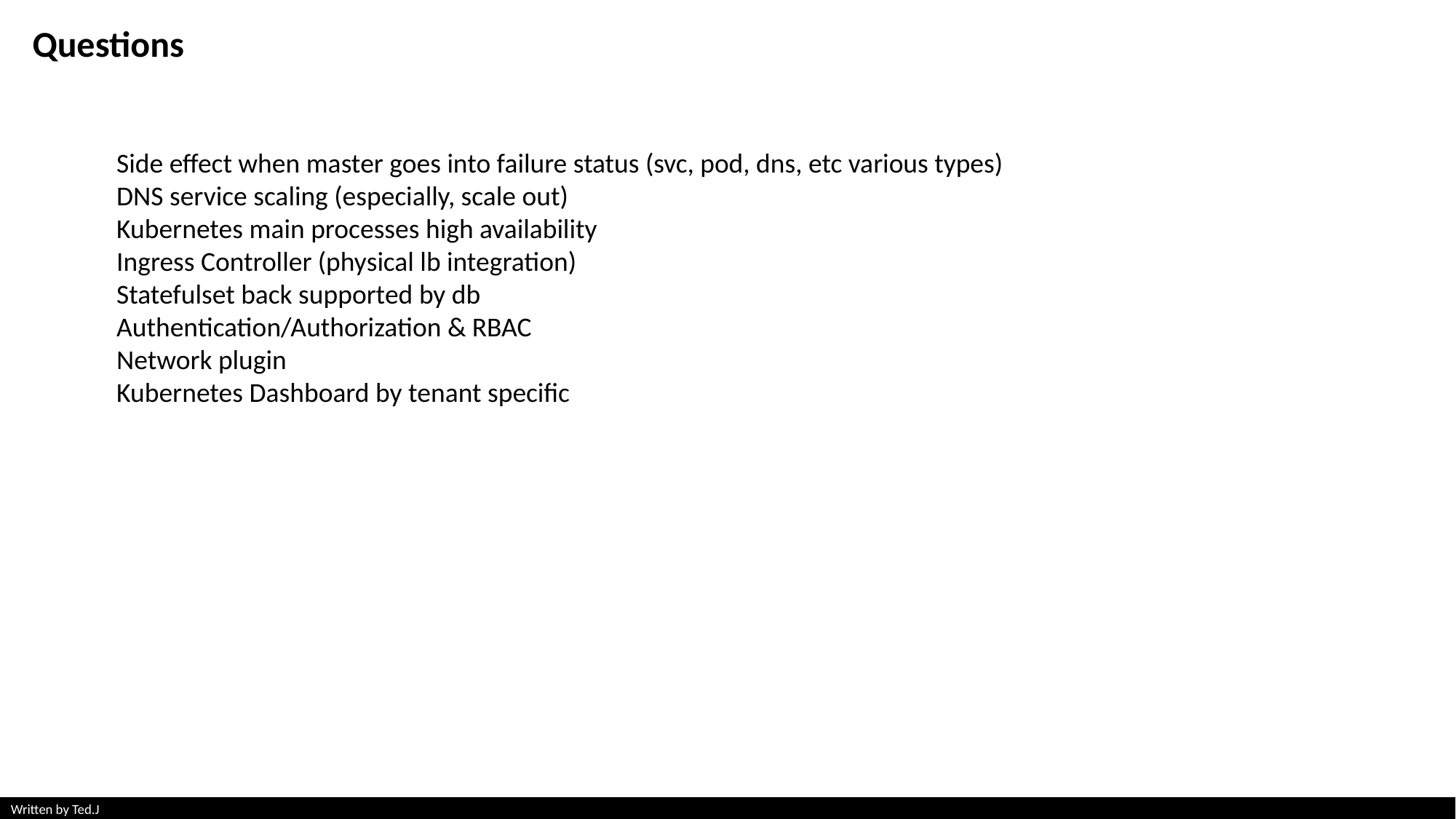

Questions
Side effect when master goes into failure status (svc, pod, dns, etc various types)
DNS service scaling (especially, scale out)
Kubernetes main processes high availability
Ingress Controller (physical lb integration)
Statefulset back supported by db
Authentication/Authorization & RBAC
Network plugin
Kubernetes Dashboard by tenant specific